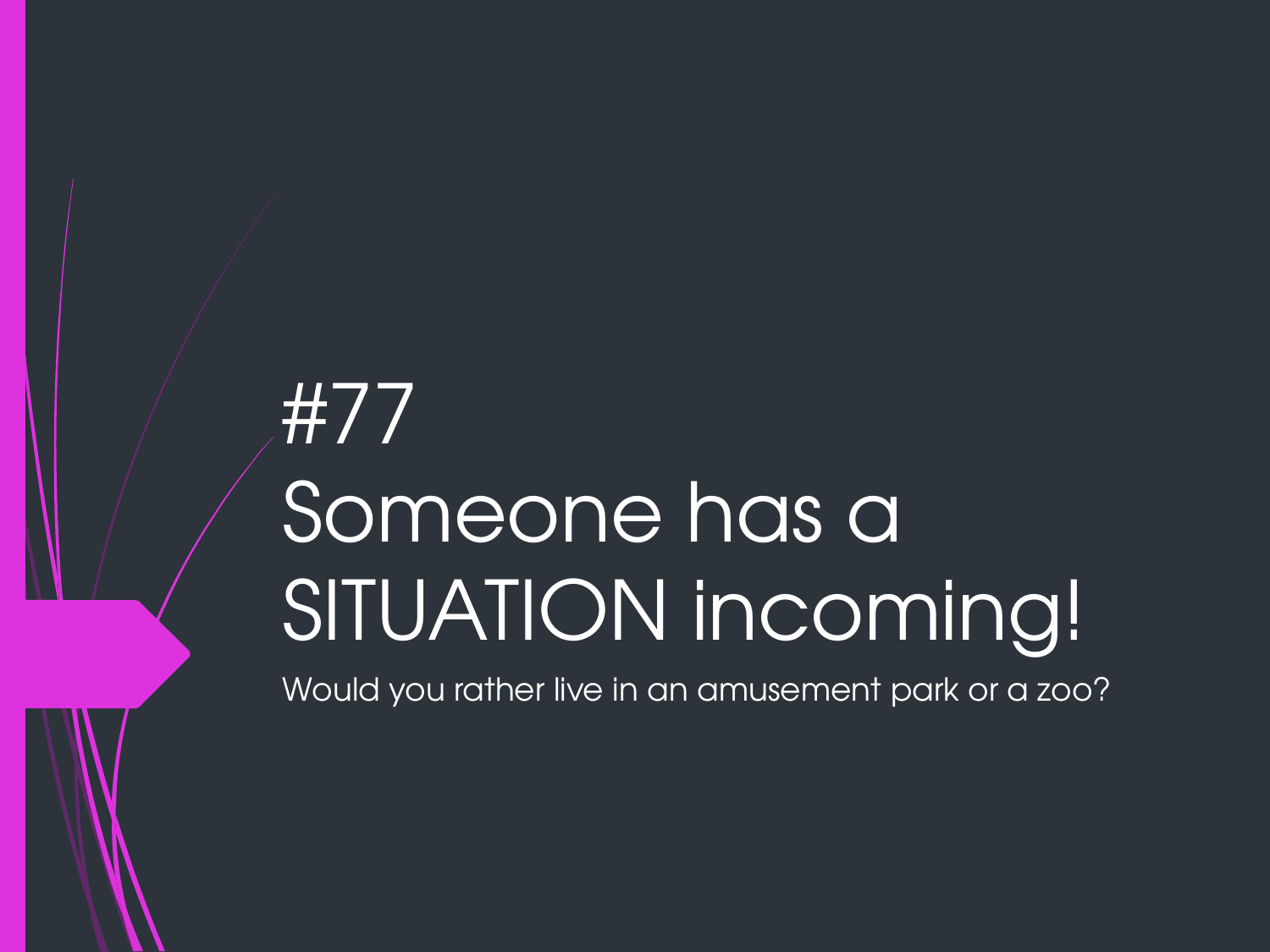

# #77
Someone has a SITUATION incoming!
Would you rather live in an amusement park or a zoo?